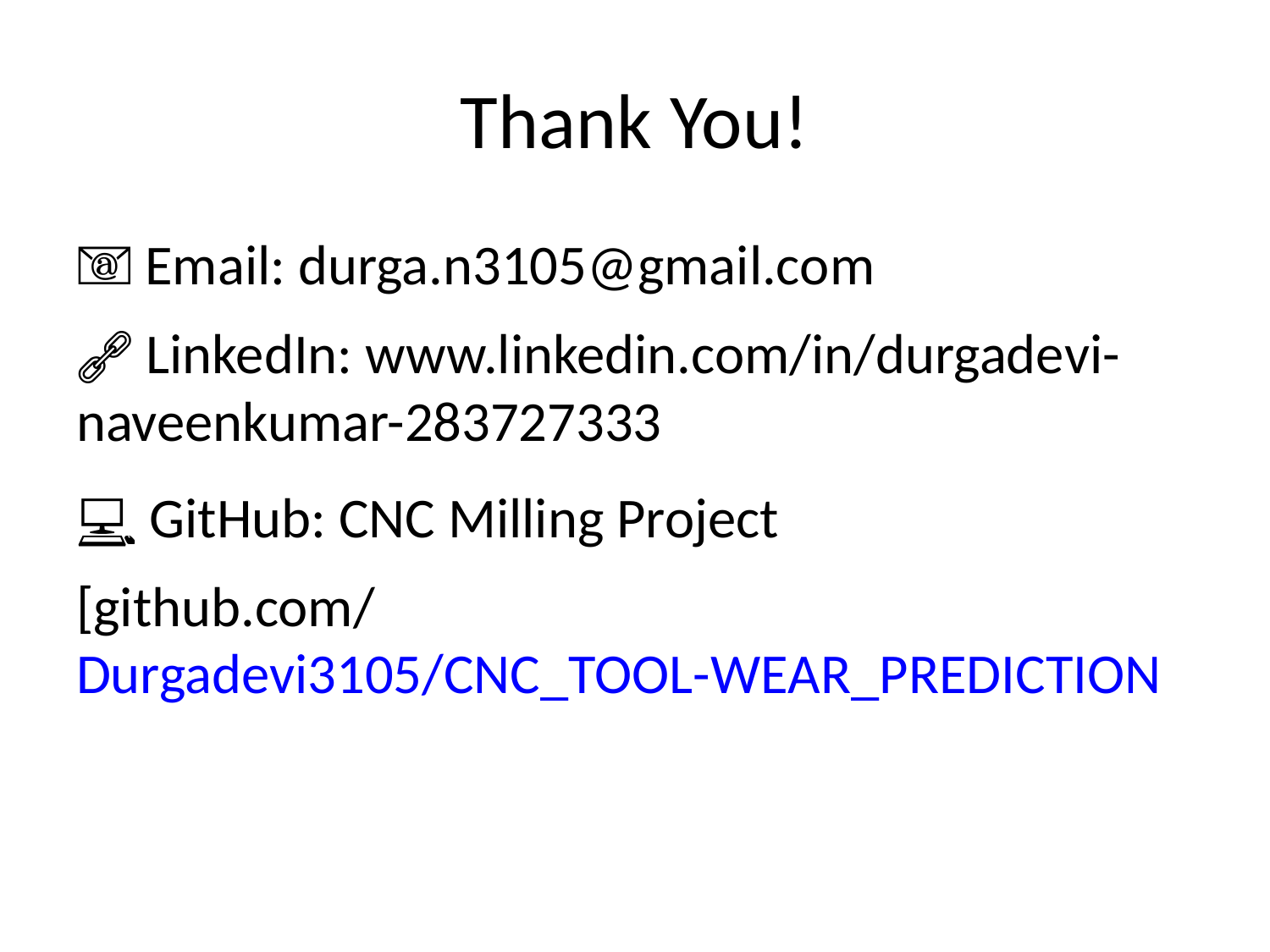

# Thank You!
📧 Email: durga.n3105@gmail.com
🔗 LinkedIn: www.linkedin.com/in/durgadevi-naveenkumar-283727333
💻 GitHub: CNC Milling Project
[github.com/Durgadevi3105/CNC_TOOL-WEAR_PREDICTION